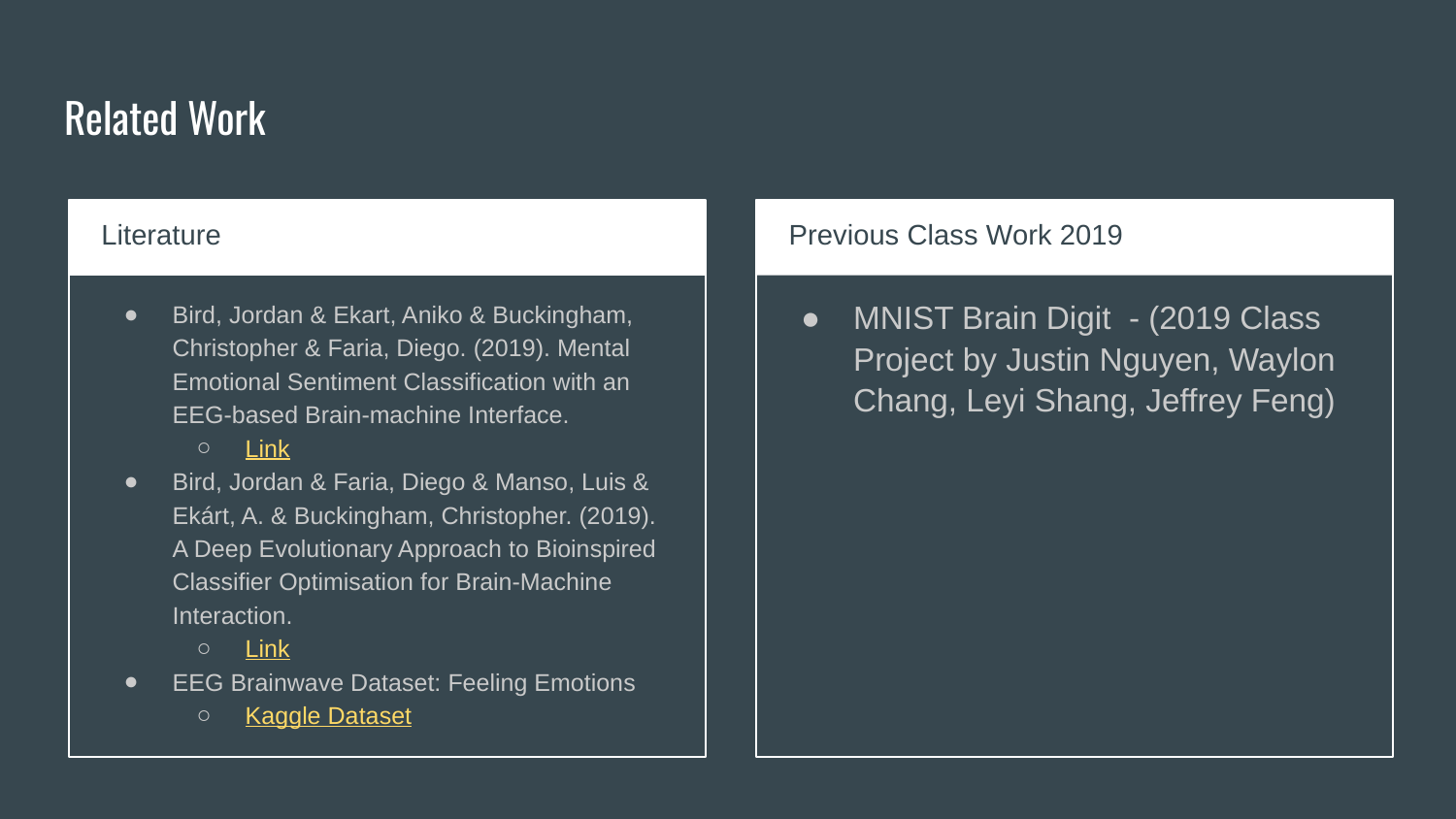

# Related Work

Literature
Previous Class Work 2019

Bird, Jordan & Ekart, Aniko & Buckingham, Christopher & Faria, Diego. (2019). Mental Emotional Sentiment Classification with an EEG-based Brain-machine Interface.
Link
Bird, Jordan & Faria, Diego & Manso, Luis & Ekárt, A. & Buckingham, Christopher. (2019). A Deep Evolutionary Approach to Bioinspired Classifier Optimisation for Brain-Machine Interaction.
Link
EEG Brainwave Dataset: Feeling Emotions
Kaggle Dataset

MNIST Brain Digit  - (2019 Class Project by Justin Nguyen, Waylon Chang, Leyi Shang, Jeffrey Feng)